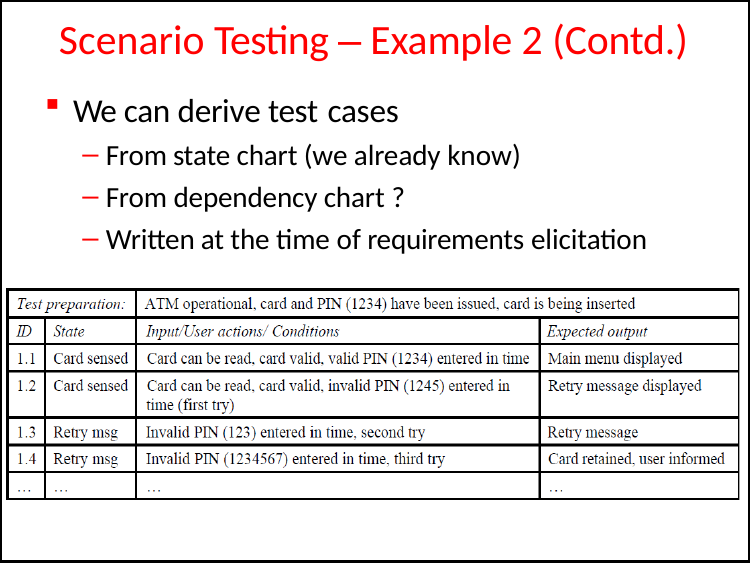

# Scenario Testing – Example 2 (Contd.)
We can derive test cases
From state chart (we already know)
From dependency chart ?
Written at the time of requirements elicitation